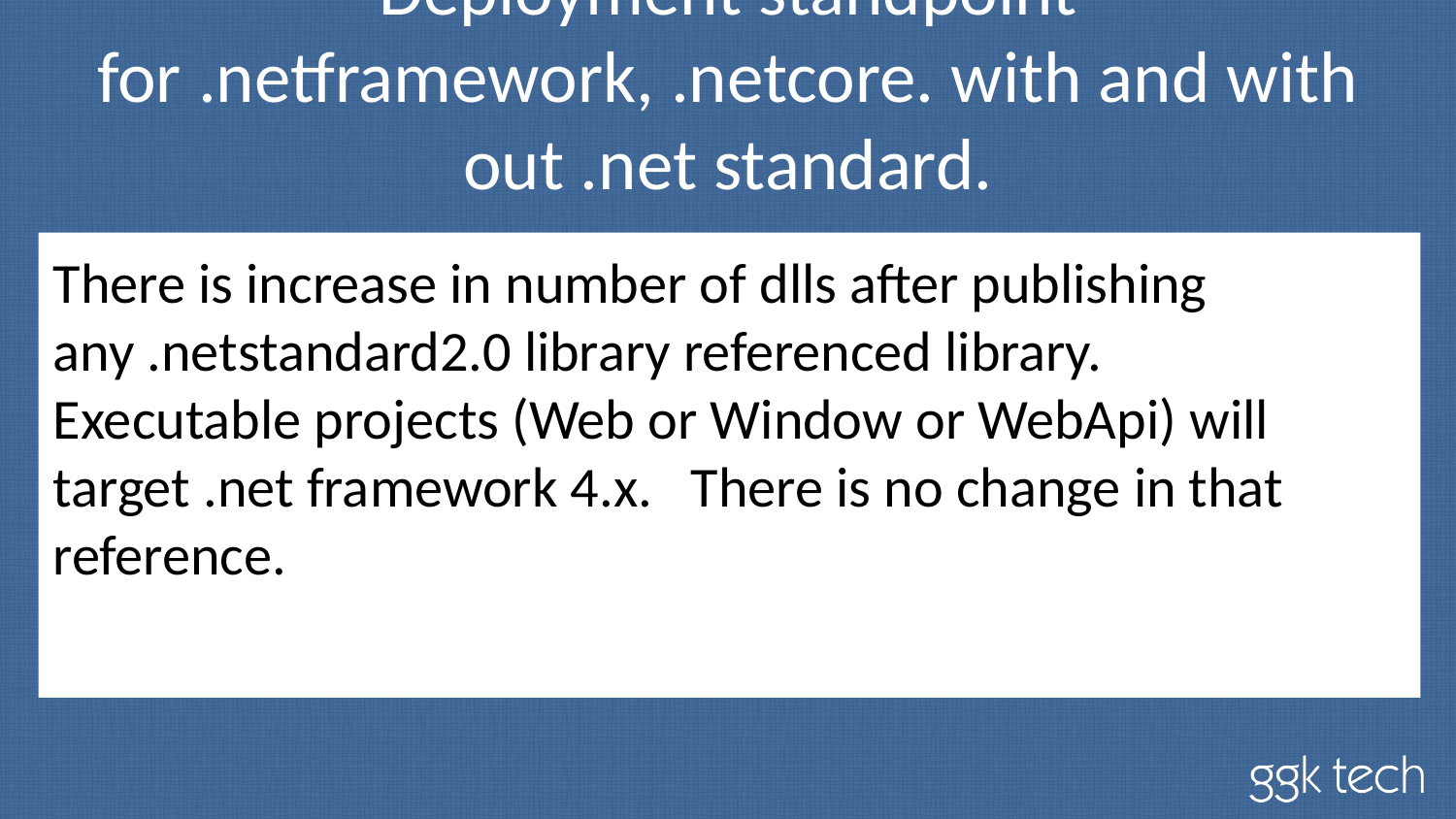

# Deployment standpoint for .netframework, .netcore. with and with out .net standard.
There is increase in number of dlls after publishing any .netstandard2.0 library referenced library.
Executable projects (Web or Window or WebApi) will target .net framework 4.x.   There is no change in that reference.